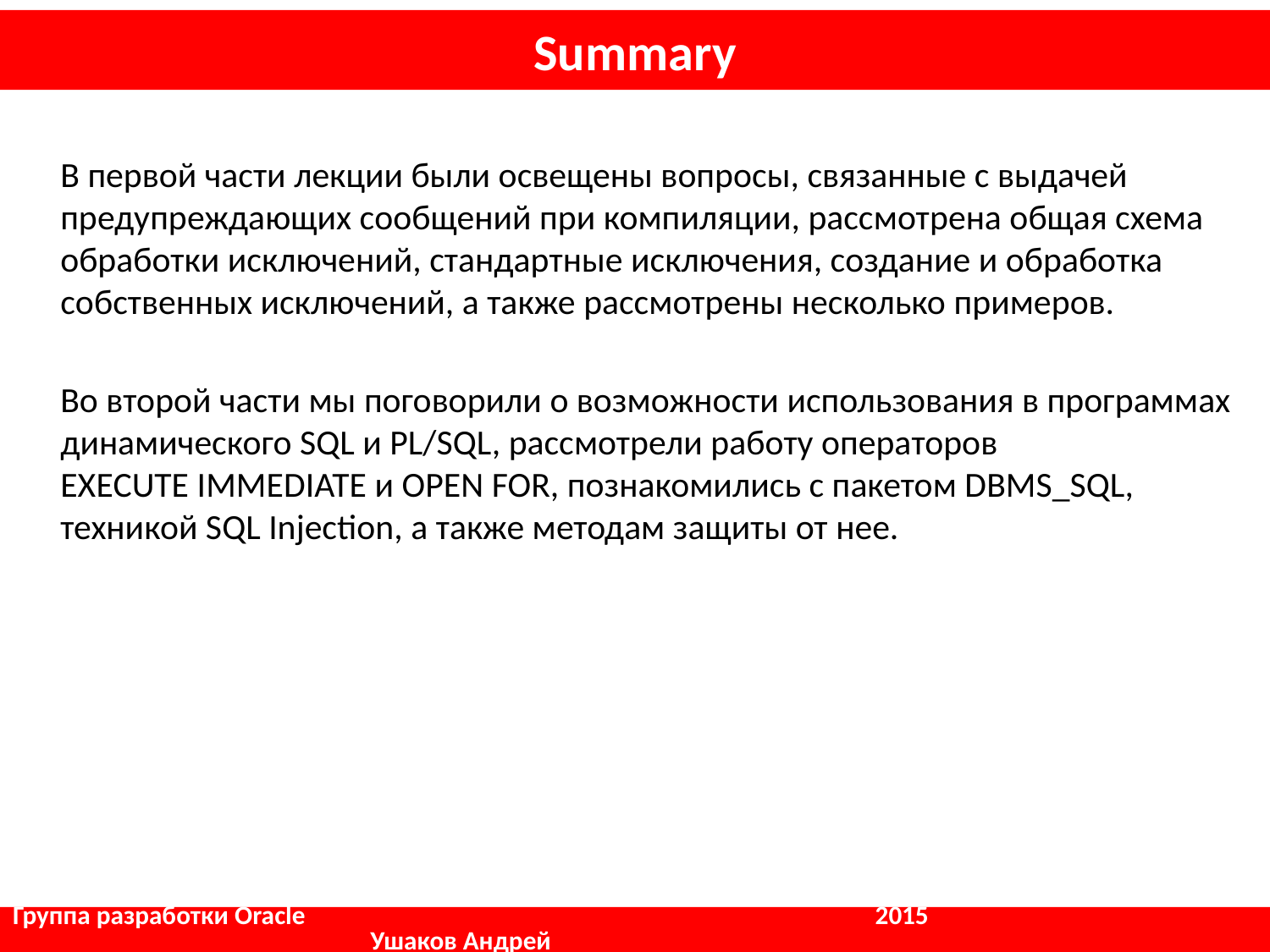

# Summary

	В первой части лекции были освещены вопросы, связанные с выдачей предупреждающих сообщений при компиляции, рассмотрена общая схема обработки исключений, стандартные исключения, создание и обработка собственных исключений, а также рассмотрены несколько примеров.

	Во второй части мы поговорили о возможности использования в программах динамического SQL и PL/SQL, рассмотрели работу операторов
EXECUTE IMMEDIATE и OPEN FOR, познакомились с пакетом DBMS_SQL, техникой SQL Injection, а также методам защиты от нее.
Группа разработки Oracle				                 2015		 	                                       Ушаков Андрей